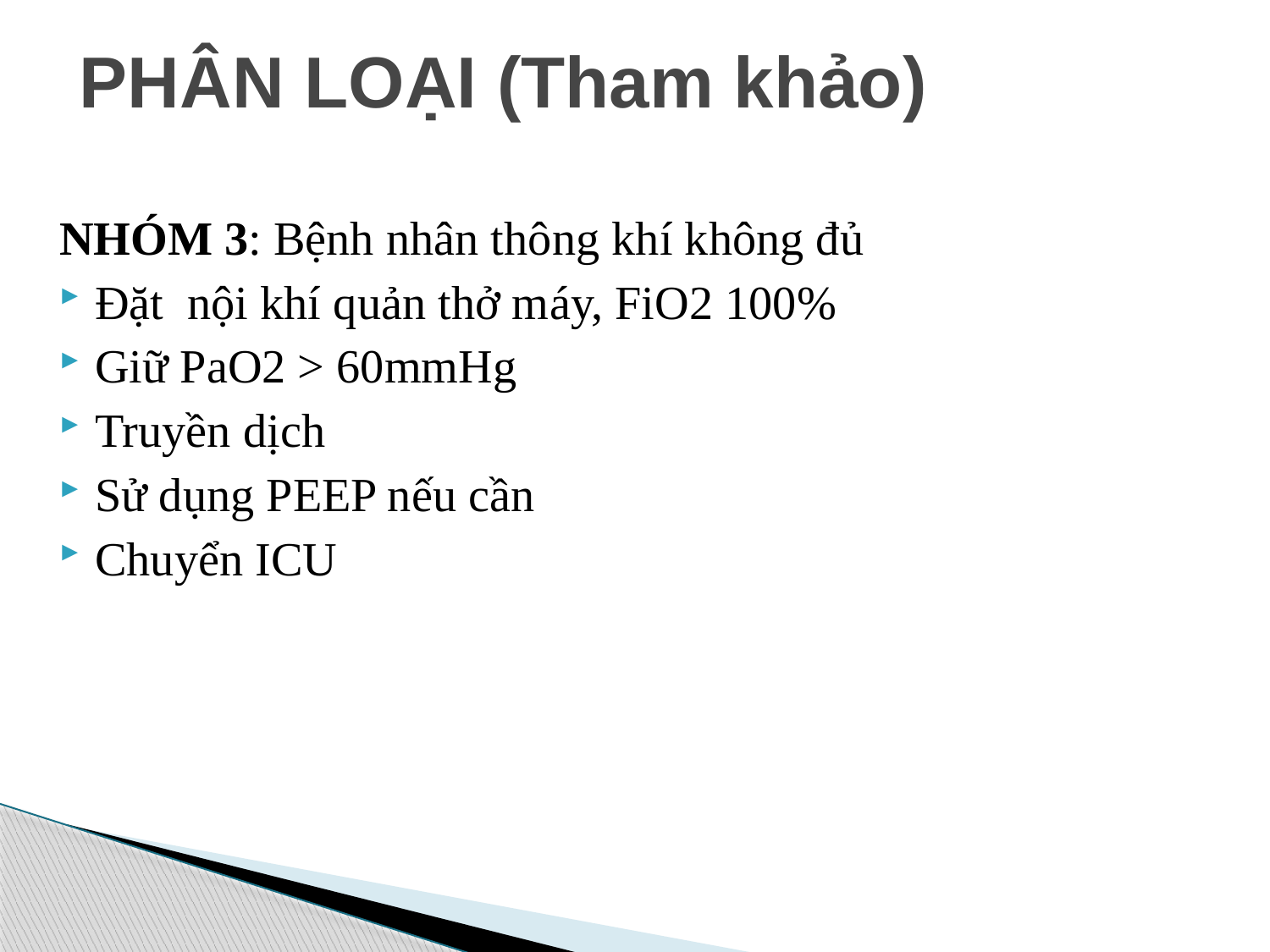

# PHÂN LOẠI (Tham khảo)
NHÓM 3: Bệnh nhân thông khí không đủ
Đặt  nội khí quản thở máy, FiO2 100%
Giữ PaO2 > 60mmHg
Truyền dịch
Sử dụng PEEP nếu cần
Chuyển ICU